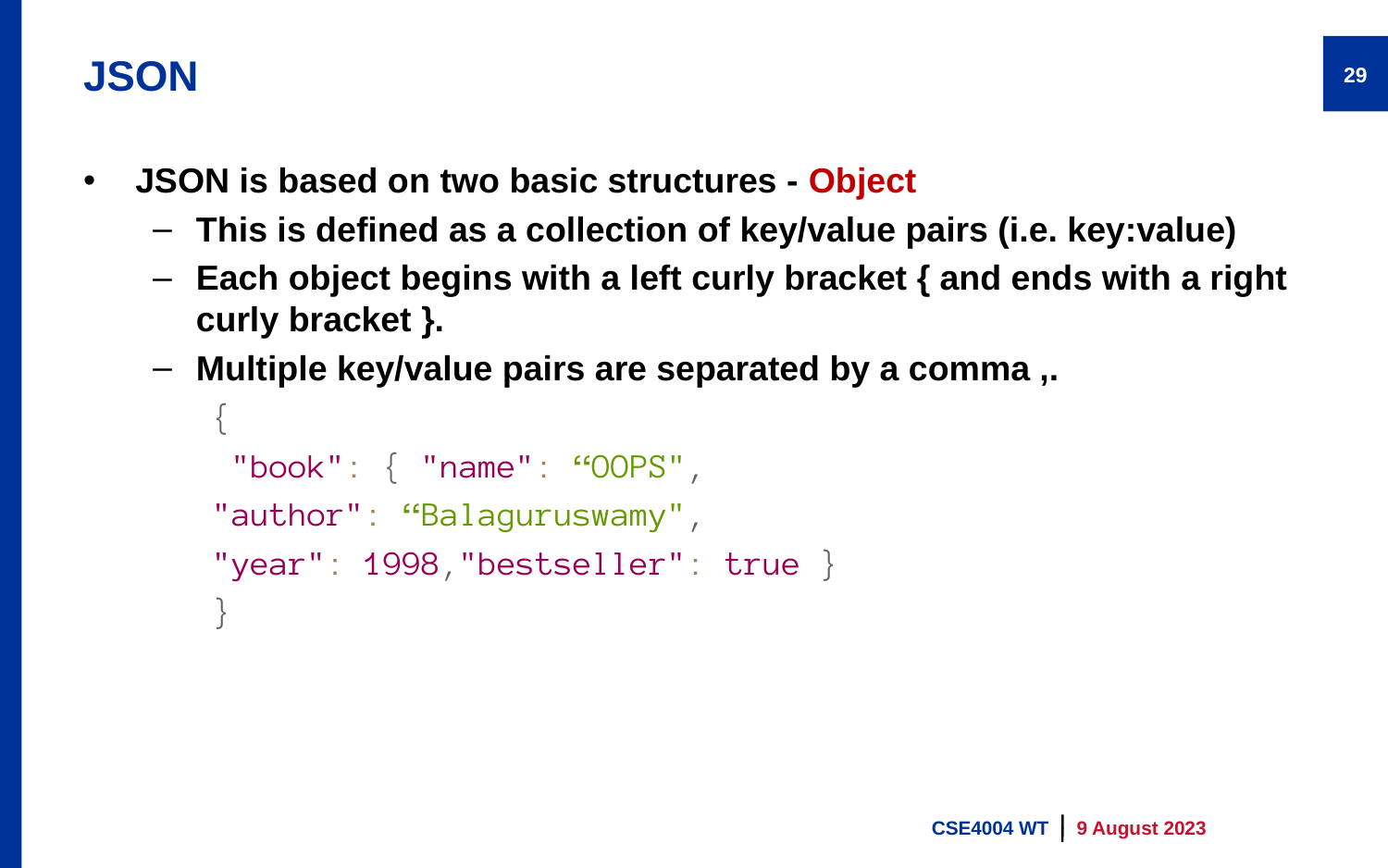

# JSON
29
JSON is based on two basic structures - Object
This is defined as a collection of key/value pairs (i.e. key:value)
Each object begins with a left curly bracket { and ends with a right curly bracket }.
Multiple key/value pairs are separated by a comma ,.
{
 "book": { "name": “OOPS",
"author": “Balaguruswamy",
"year": 1998,"bestseller": true }
}
CSE4004 WT
9 August 2023